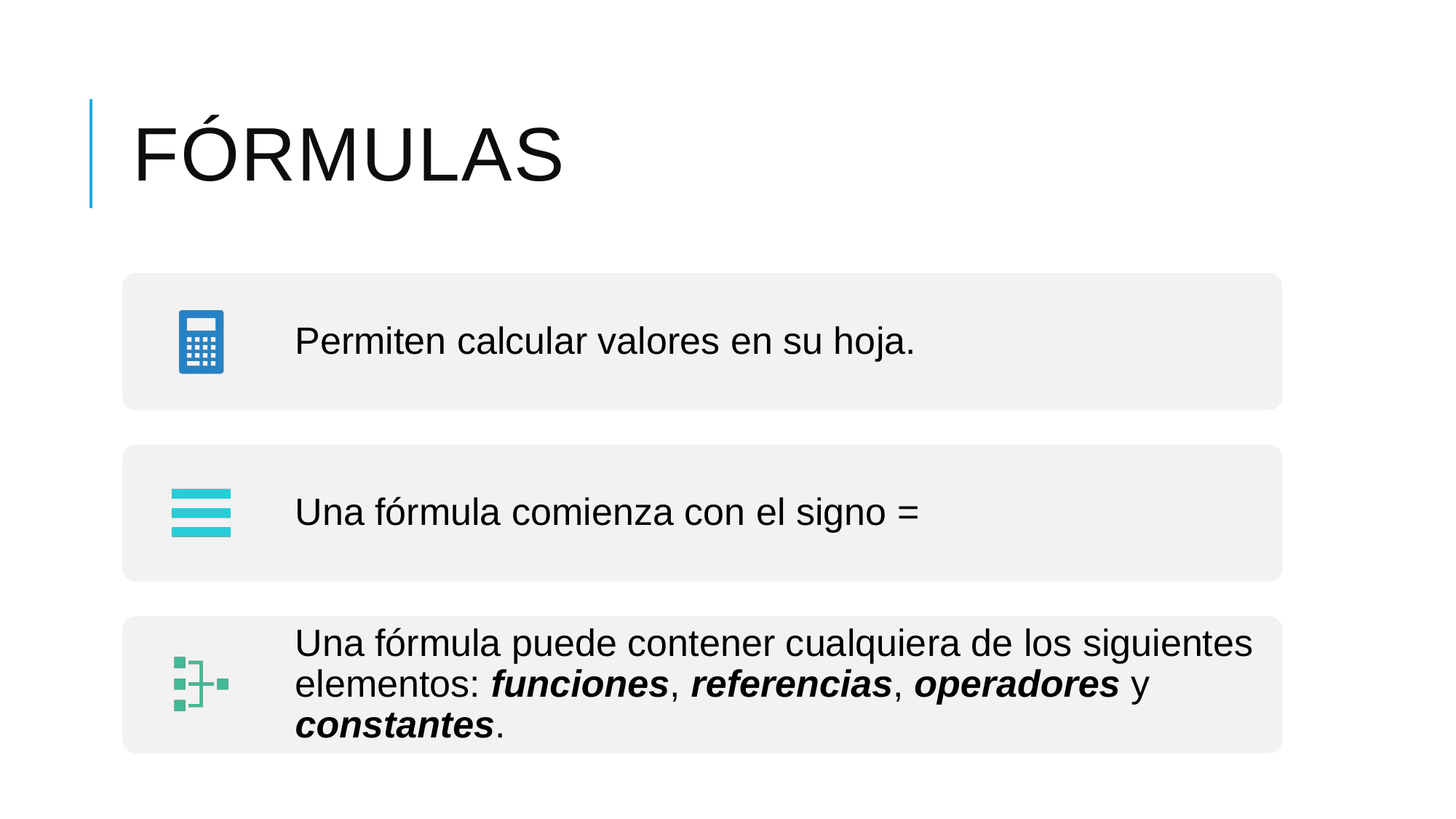

# Fórmulas
Permiten calcular valores en su hoja.
Una fórmula comienza con el signo =
Una fórmula puede contener cualquiera de los siguientes elementos: funciones, referencias, operadores y constantes.